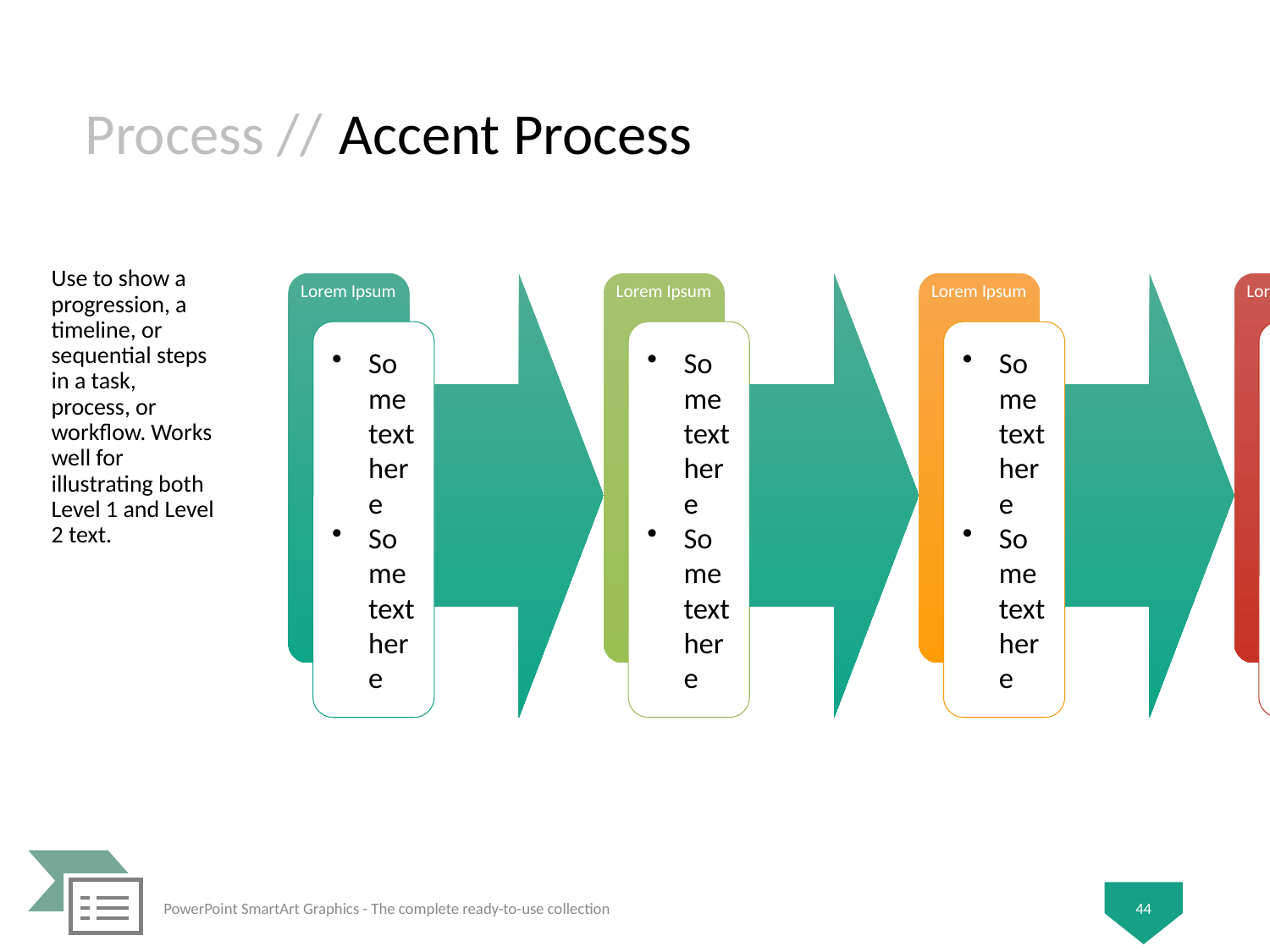

# Accent Process
Use to show a progression, a timeline, or sequential steps in a task, process, or workflow. Works well for illustrating both Level 1 and Level 2 text.
Lorem Ipsum
Lorem Ipsum
Lorem Ipsum
Some text here
Some text here
Some text here
Some text here
Some text here
Some text here
Lorem Ipsum
Some text here
Some text here
Lorem Ipsum
Some text here
Some text here
44
PowerPoint SmartArt Graphics - The complete ready-to-use collection